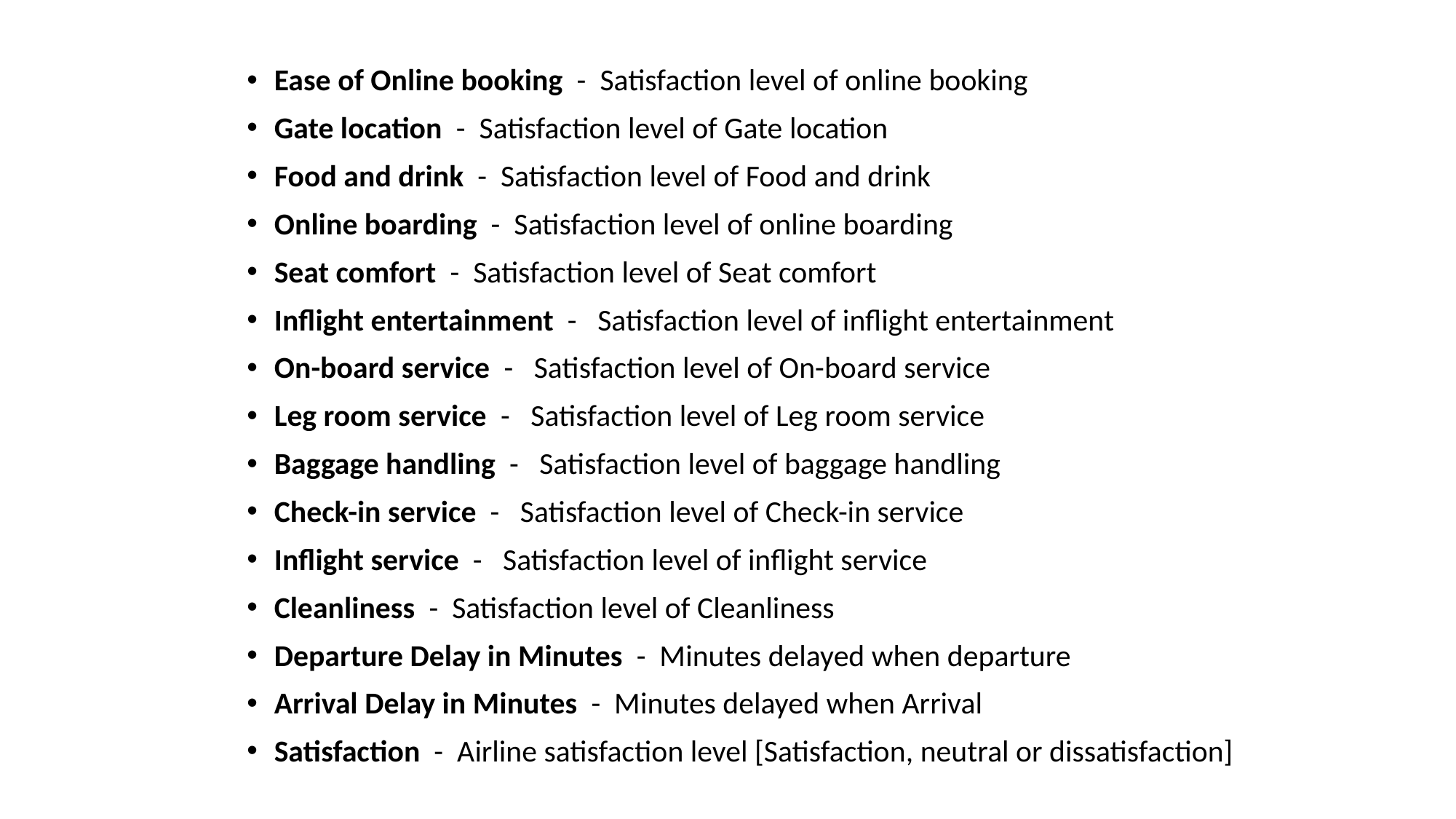

Ease of Online booking  -  Satisfaction level of online booking
Gate location  -  Satisfaction level of Gate location
Food and drink  -  Satisfaction level of Food and drink
Online boarding  -  Satisfaction level of online boarding
Seat comfort  -  Satisfaction level of Seat comfort
Inflight entertainment  -   Satisfaction level of inflight entertainment
On-board service  -   Satisfaction level of On-board service
Leg room service  -   Satisfaction level of Leg room service
Baggage handling  -   Satisfaction level of baggage handling
Check-in service  -   Satisfaction level of Check-in service
Inflight service  -   Satisfaction level of inflight service
Cleanliness  -  Satisfaction level of Cleanliness
Departure Delay in Minutes  -  Minutes delayed when departure
Arrival Delay in Minutes  -  Minutes delayed when Arrival
Satisfaction  -  Airline satisfaction level [Satisfaction, neutral or dissatisfaction]